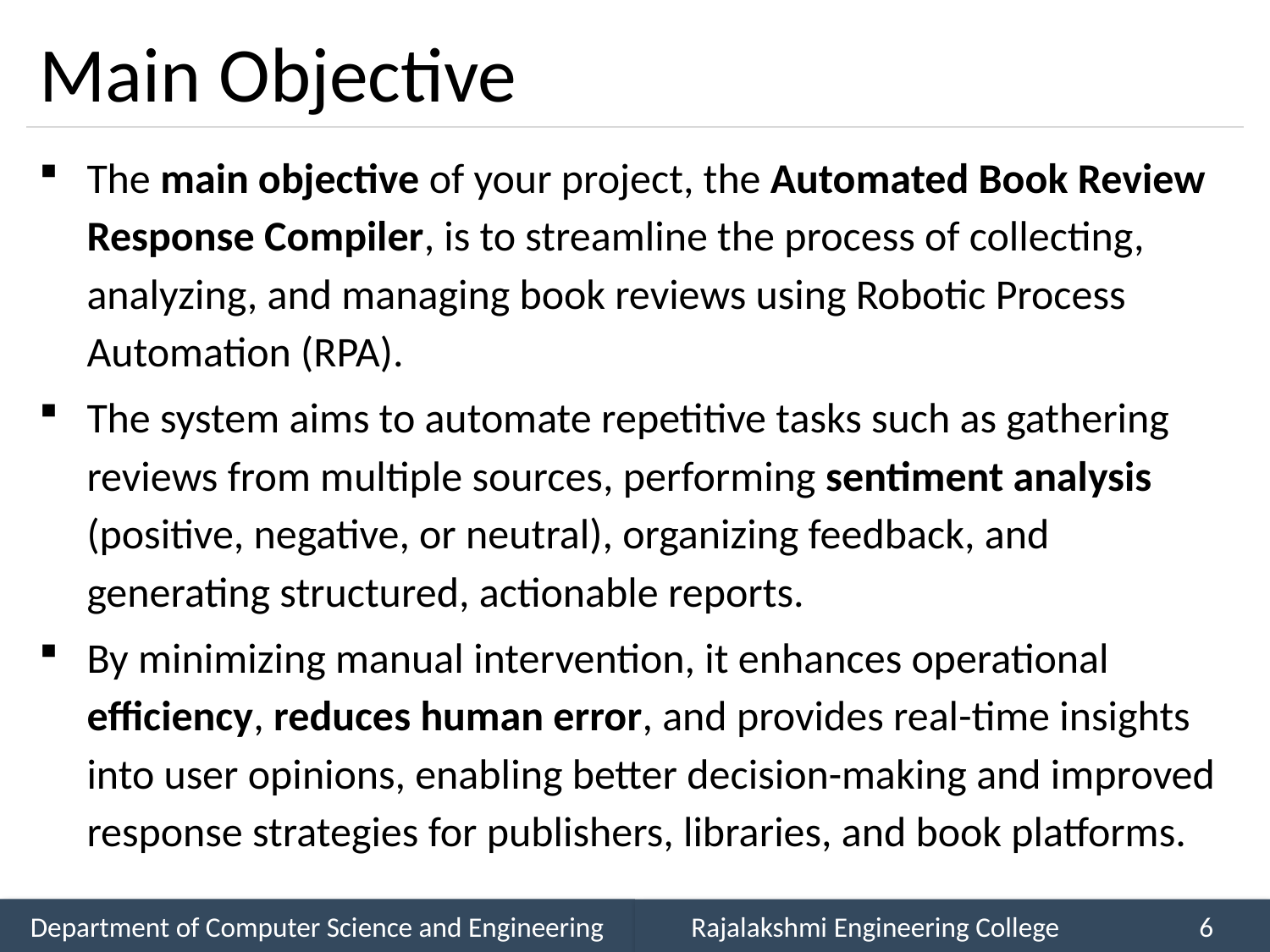

# Main Objective
The main objective of your project, the Automated Book Review Response Compiler, is to streamline the process of collecting, analyzing, and managing book reviews using Robotic Process Automation (RPA).
The system aims to automate repetitive tasks such as gathering reviews from multiple sources, performing sentiment analysis (positive, negative, or neutral), organizing feedback, and generating structured, actionable reports.
By minimizing manual intervention, it enhances operational efficiency, reduces human error, and provides real-time insights into user opinions, enabling better decision-making and improved response strategies for publishers, libraries, and book platforms.